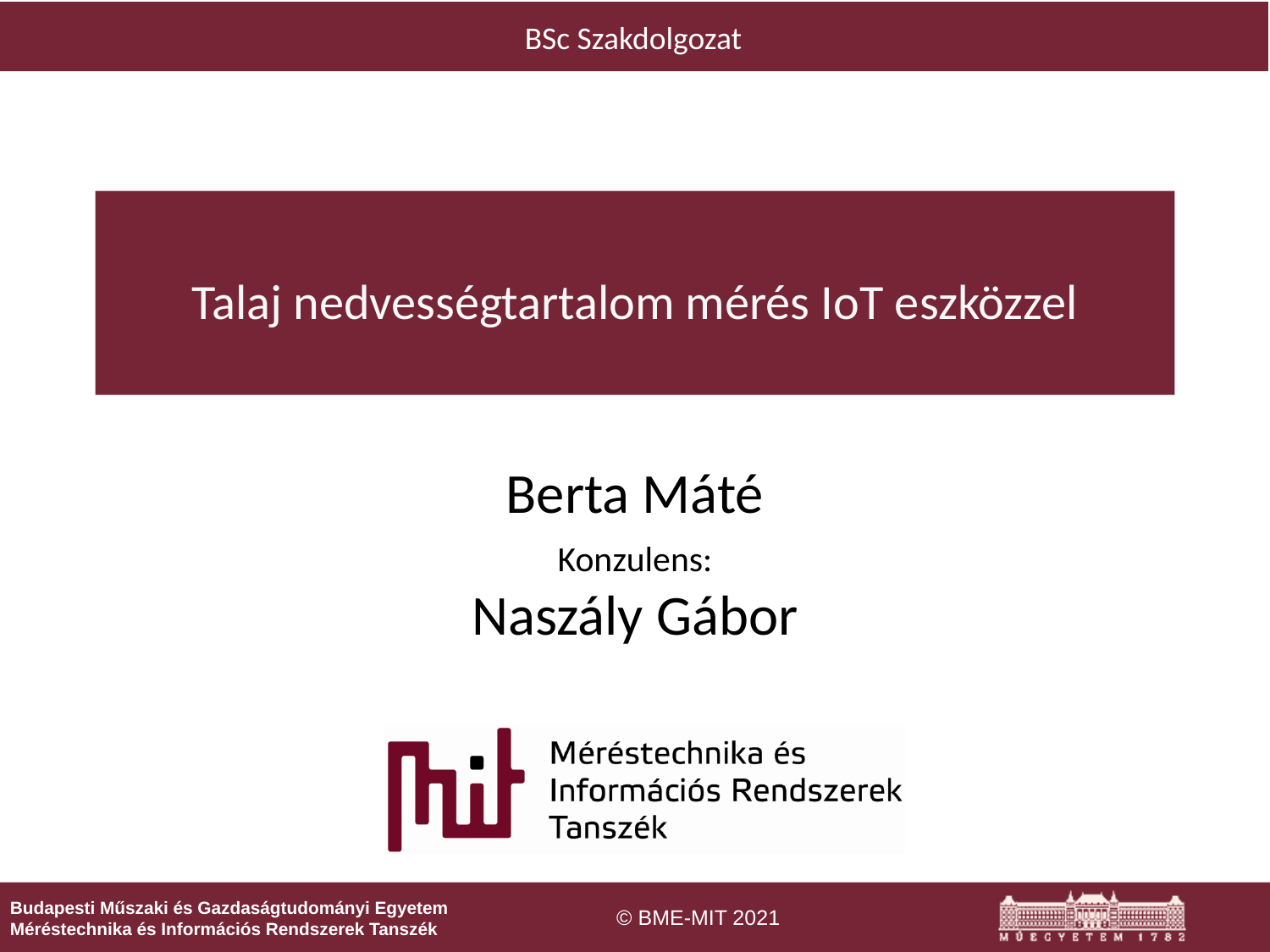

# Talaj nedvességtartalom mérés IoT eszközzel
Berta Máté
Konzulens:
Naszály Gábor